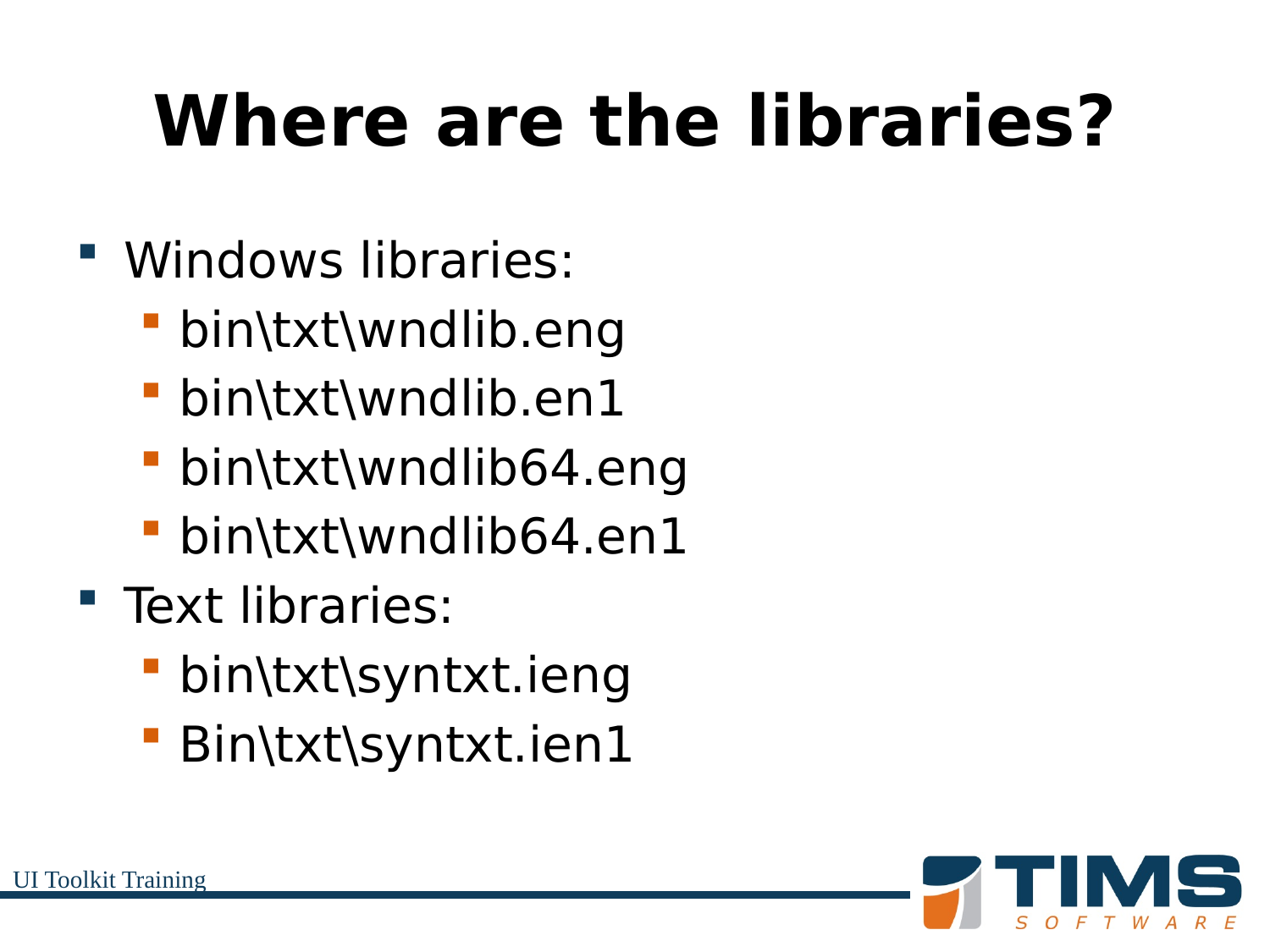

# Where are the libraries?
Windows libraries:
bin\txt\wndlib.eng
bin\txt\wndlib.en1
bin\txt\wndlib64.eng
bin\txt\wndlib64.en1
Text libraries:
bin\txt\syntxt.ieng
Bin\txt\syntxt.ien1

UI Toolkit Training